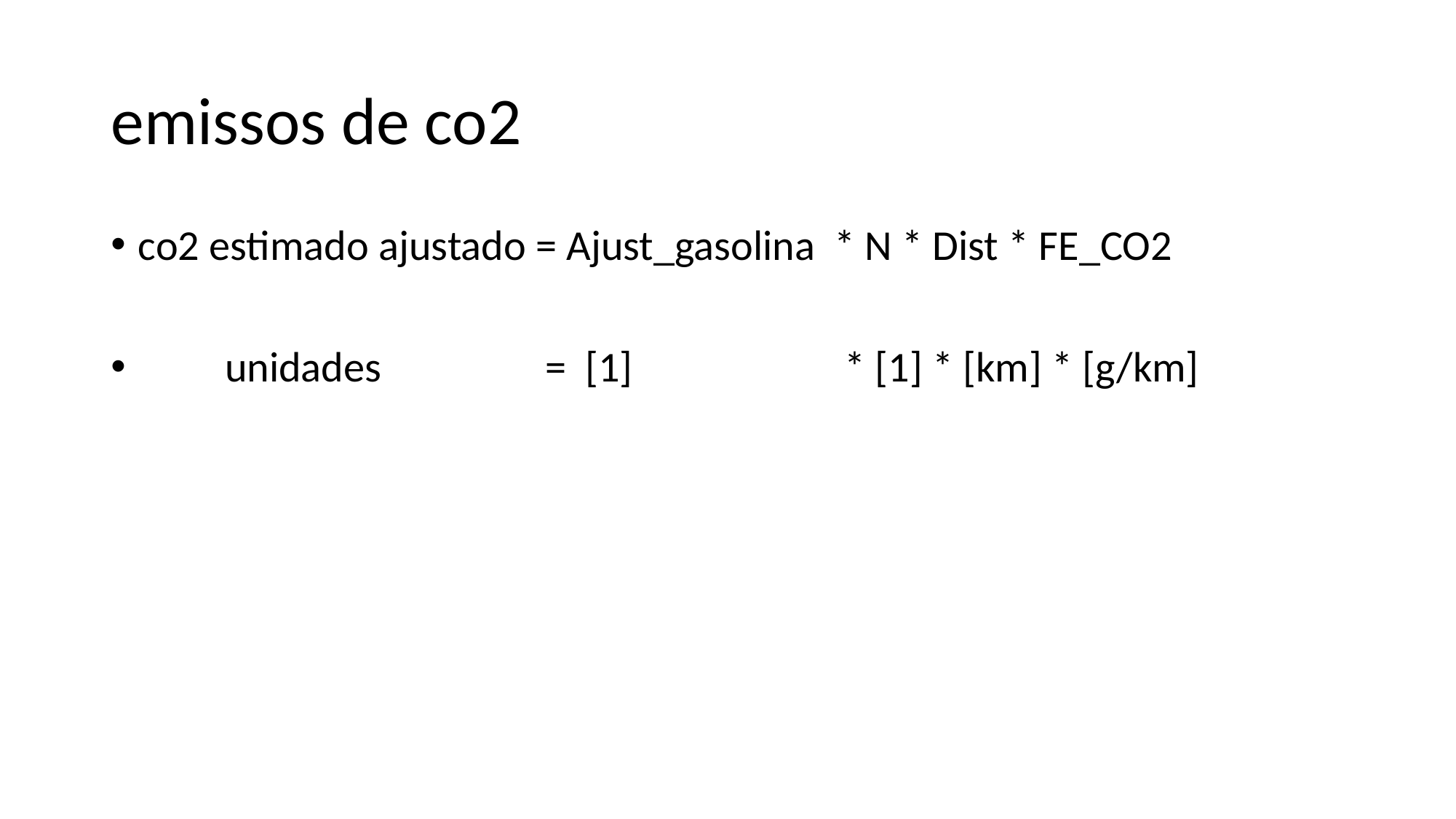

# emissos de co2
co2 estimado ajustado = Ajust_gasolina  * N * Dist * FE_CO2

         unidades                 =  [1]                      * [1] * [km] * [g/km]